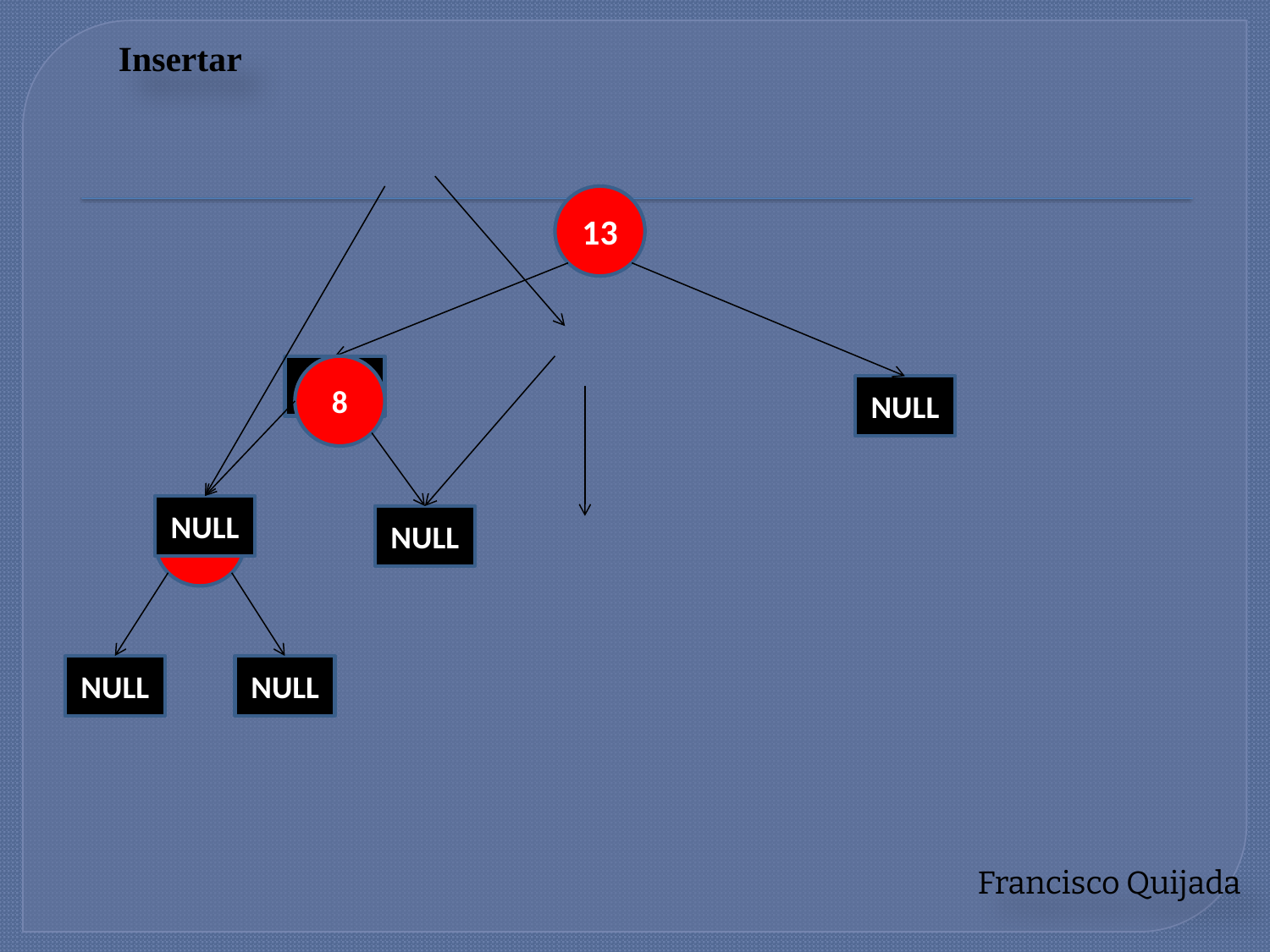

# Insertar
13
NULL
8
NULL
1
NULL
NULL
NULL
NULL
Francisco Quijada